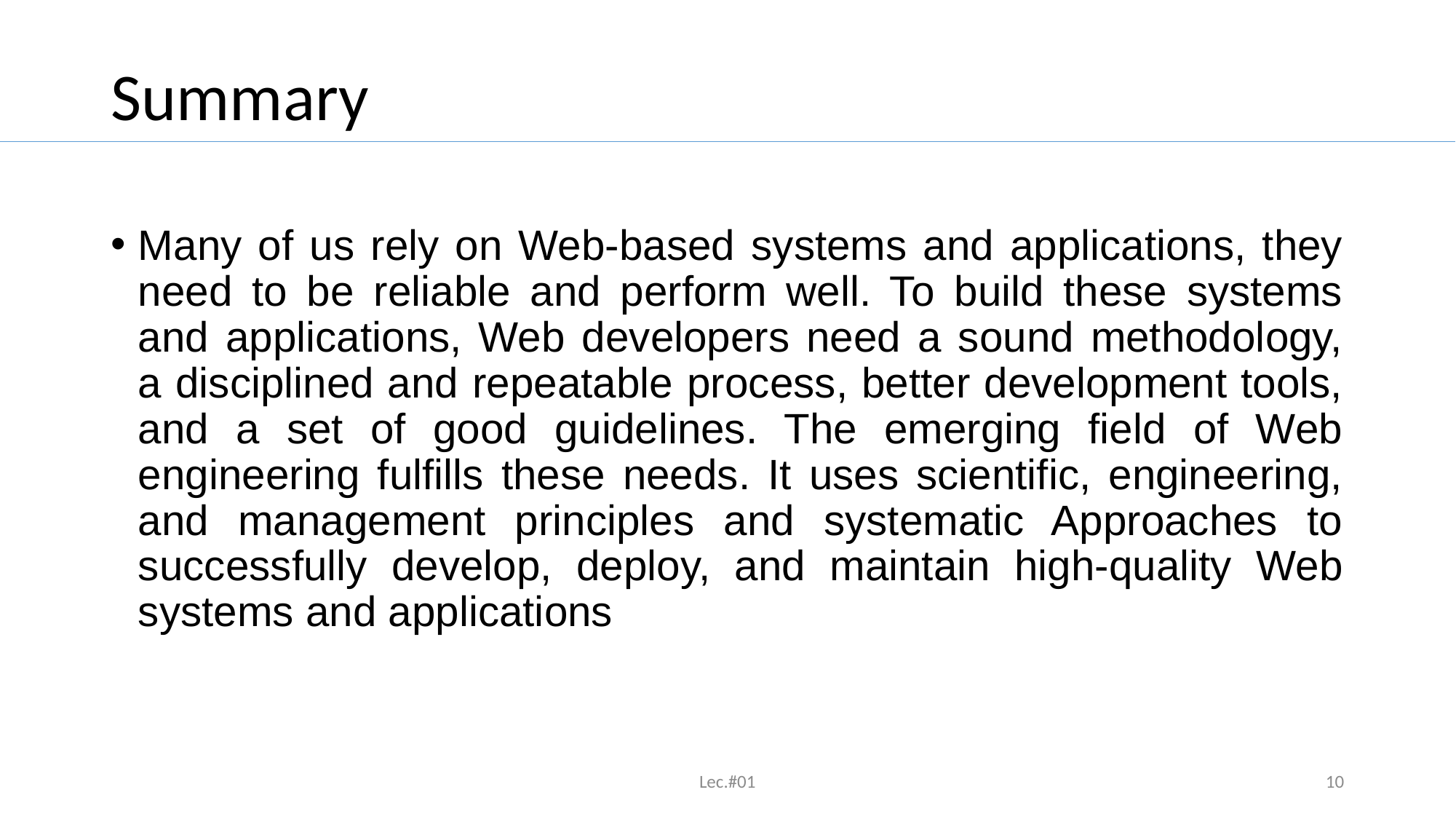

# Summary
Many of us rely on Web-based systems and applications, they need to be reliable and perform well. To build these systems and applications, Web developers need a sound methodology, a disciplined and repeatable process, better development tools, and a set of good guidelines. The emerging field of Web engineering fulfills these needs. It uses scientific, engineering, and management principles and systematic Approaches to successfully develop, deploy, and maintain high-quality Web systems and applications

Lec.#01
10